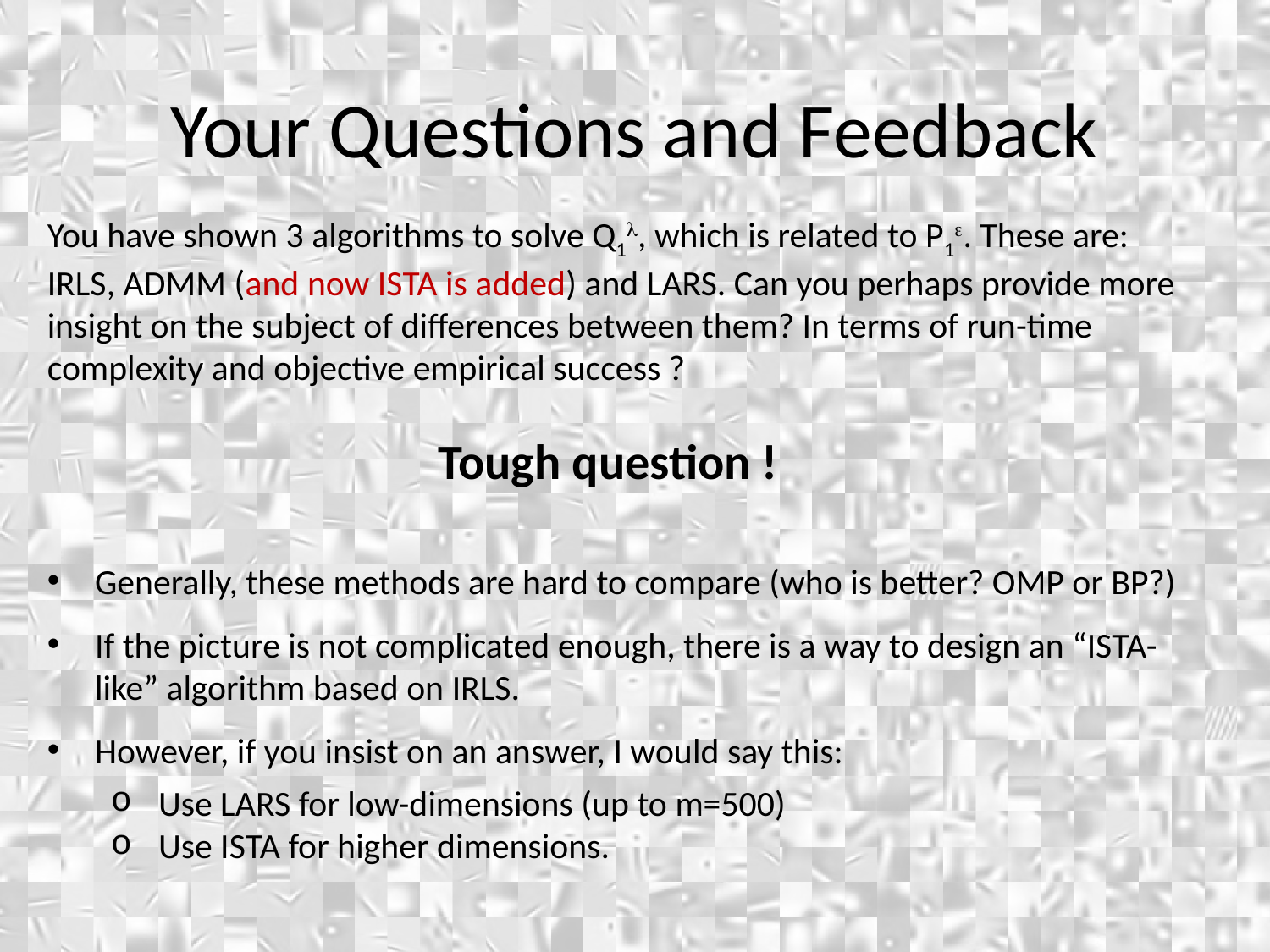

Your Questions and Feedback
You have shown 3 algorithms to solve Q1λ, which is related to P1ε. These are:
IRLS, ADMM (and now ISTA is added) and LARS. Can you perhaps provide more insight on the subject of differences between them? In terms of run-time complexity and objective empirical success ?

Tough question !

Generally, these methods are hard to compare (who is better? OMP or BP?)
If the picture is not complicated enough, there is a way to design an “ISTA-like” algorithm based on IRLS.
However, if you insist on an answer, I would say this:
Use LARS for low-dimensions (up to m=500)
Use ISTA for higher dimensions.